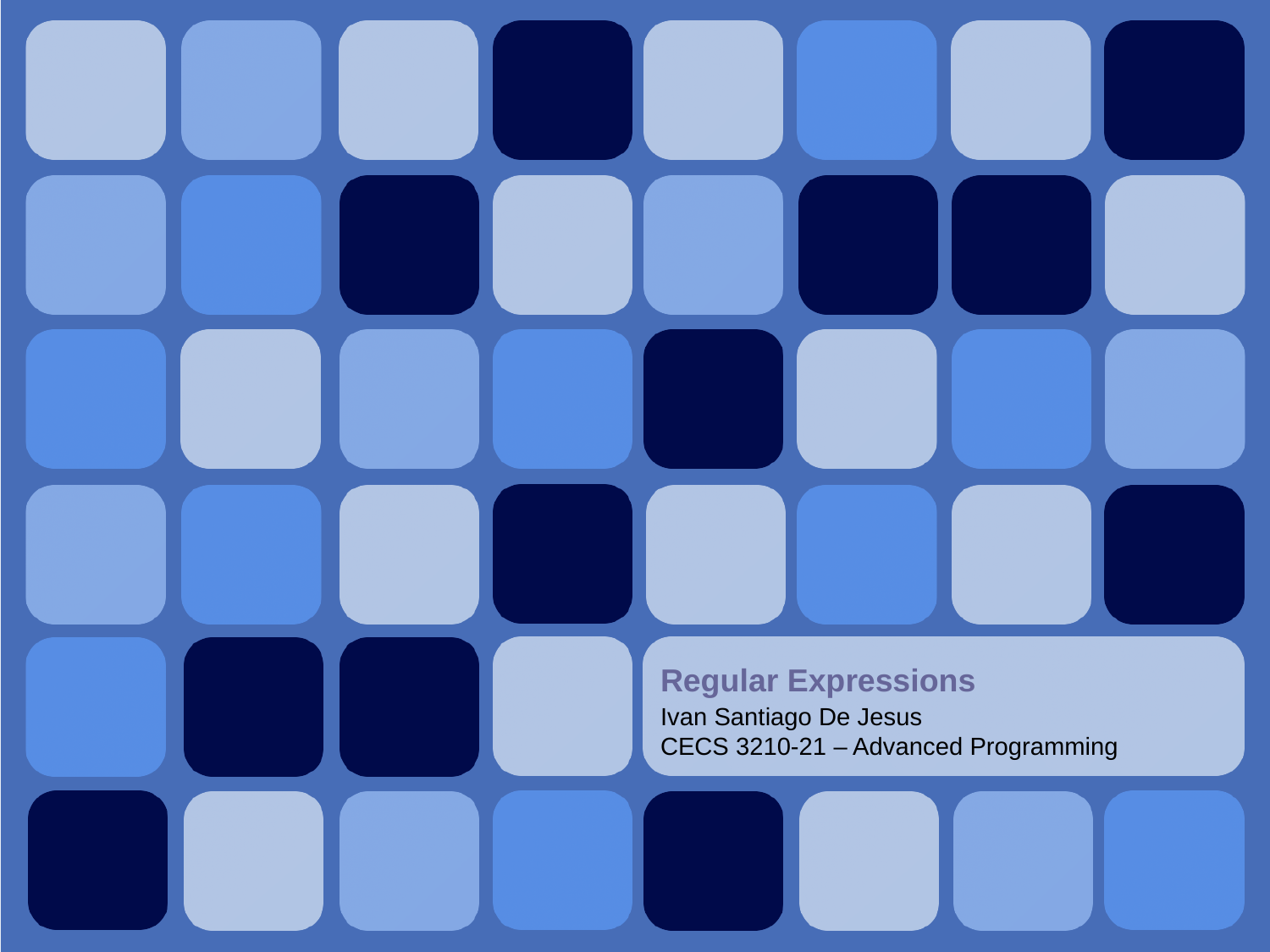

Regular Expressions
Ivan Santiago De Jesus
CECS 3210-21 – Advanced Programming